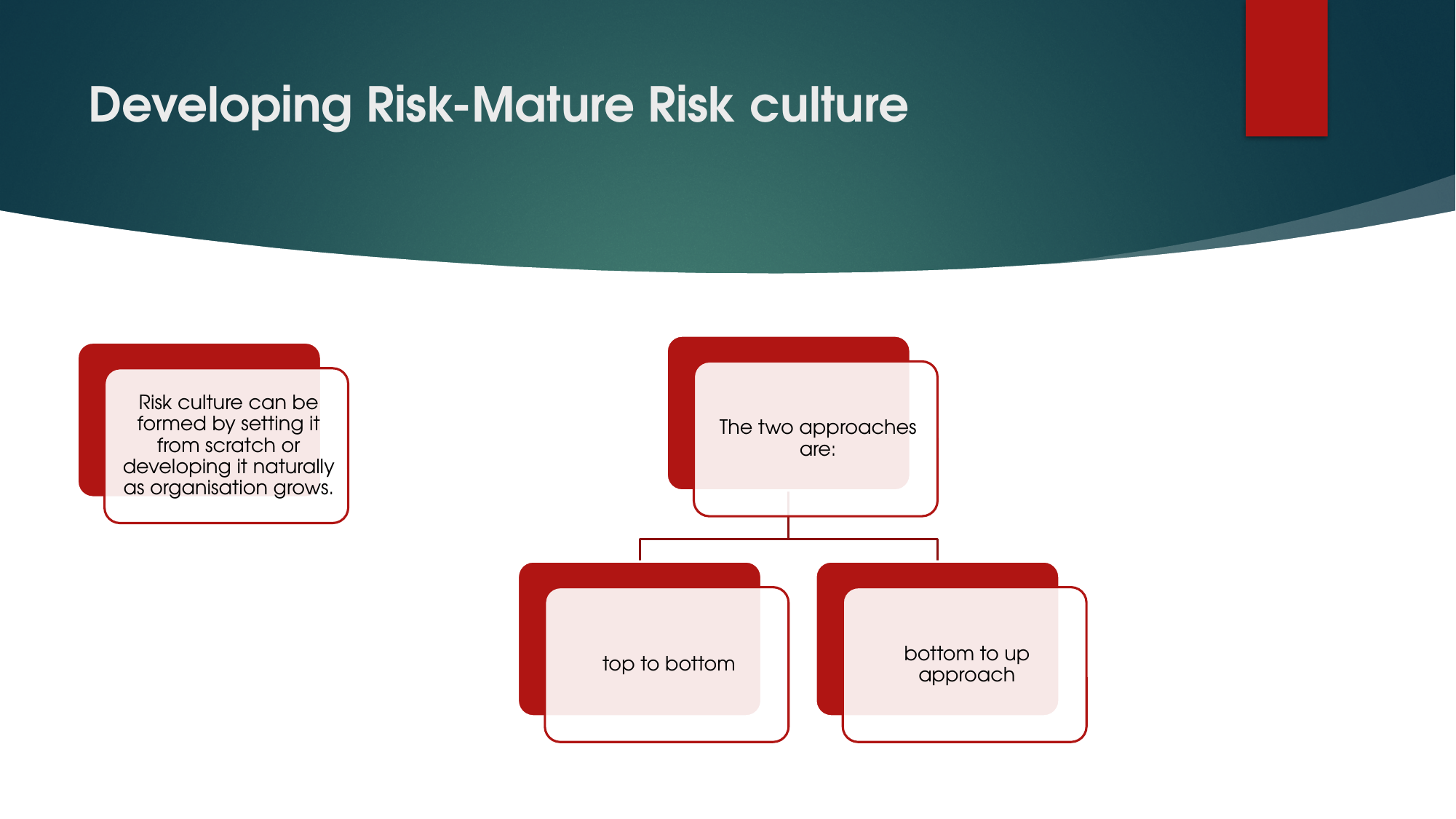

# Developing Risk-Mature Risk culture

Risk culture can be formed by setting it from scratch or developing it naturally as organisation grows.
The two approaches are:
top to bottom
bottom to up approach